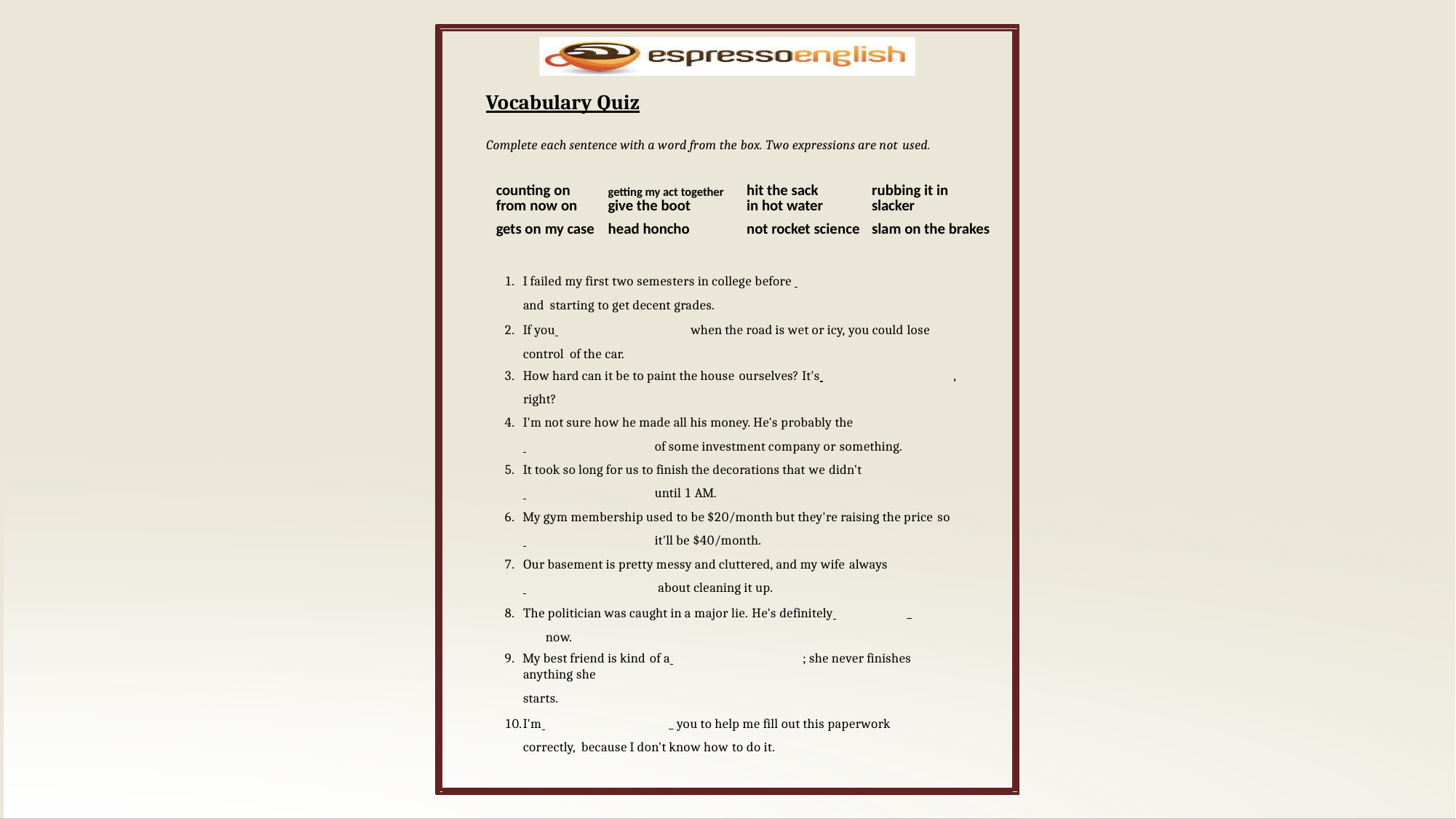

Vocabulary Quiz
Complete each sentence with a word from the box. Two expressions are not used.
| counting on | getting my act together | hit the sack | rubbing it in |
| --- | --- | --- | --- |
| from now on | give the boot | in hot water | slacker |
| gets on my case | head honcho | not rocket science | slam on the brakes |
I failed my first two semesters in college before  	and  starting to get decent grades.
If you 	when the road is wet or icy, you could lose control  of the car.
How hard can it be to paint the house ourselves? It's 	,
right?
I'm not sure how he made all his money. He's probably the
 	of some investment company or something.
It took so long for us to finish the decorations that we didn't
 	until 1 AM.
My gym membership used to be $20/month but they're raising the price so
 	it'll be $40/month.
Our basement is pretty messy and cluttered, and my wife always
 	 about cleaning it up.
The politician was caught in a major lie. He's definitely 	_ 	 now.
My best friend is kind of a 	; she never finishes anything she
starts.
I'm 	_ you to help me fill out this paperwork correctly,  because I don't know how to do it.